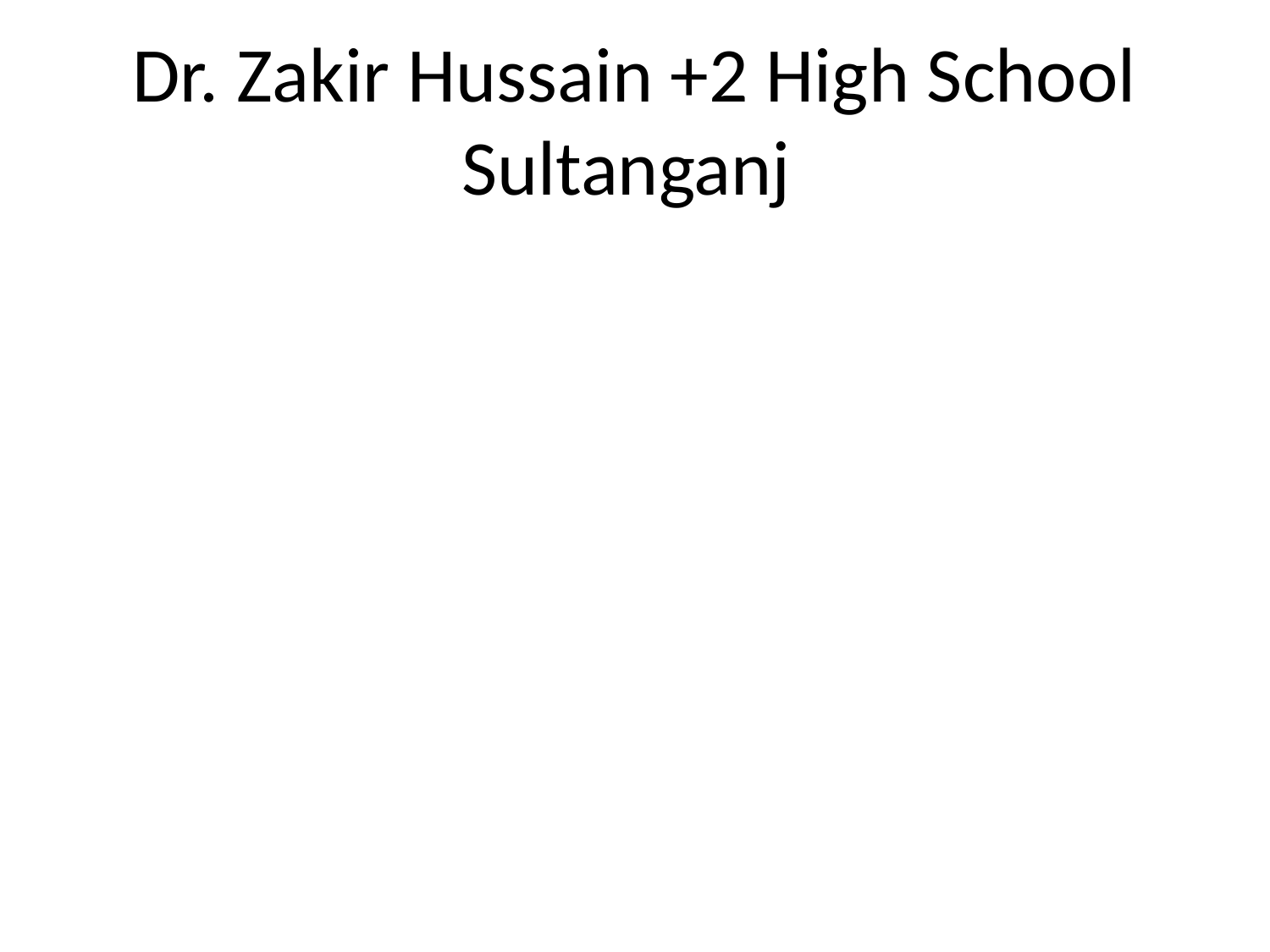

# Dr. Zakir Hussain +2 High School Sultanganj